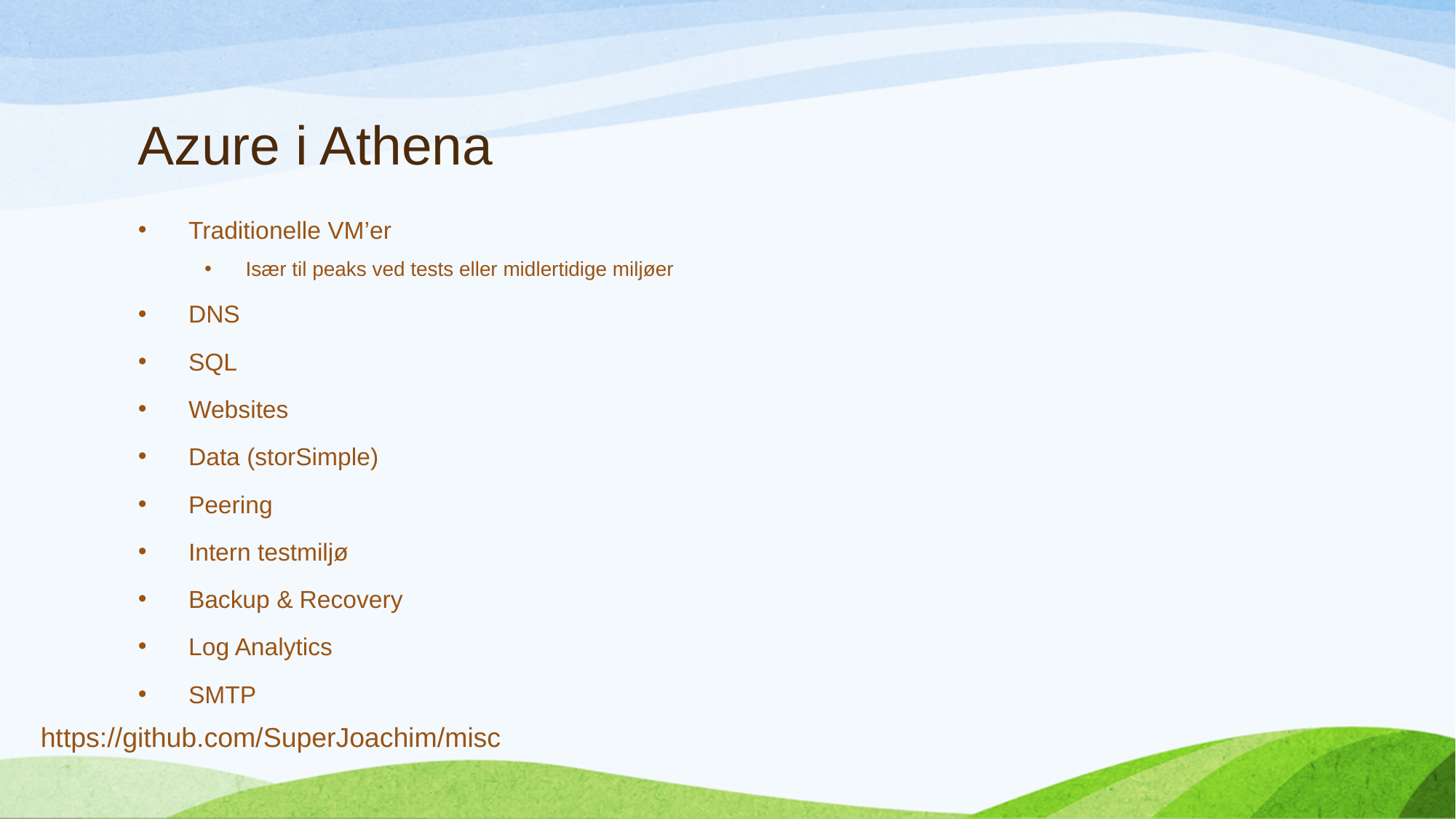

# Azure i Athena
Traditionelle VM’er
Især til peaks ved tests eller midlertidige miljøer
DNS
SQL
Websites
Data (storSimple)
Peering
Intern testmiljø
Backup & Recovery
Log Analytics
SMTP

https://github.com/SuperJoachim/misc